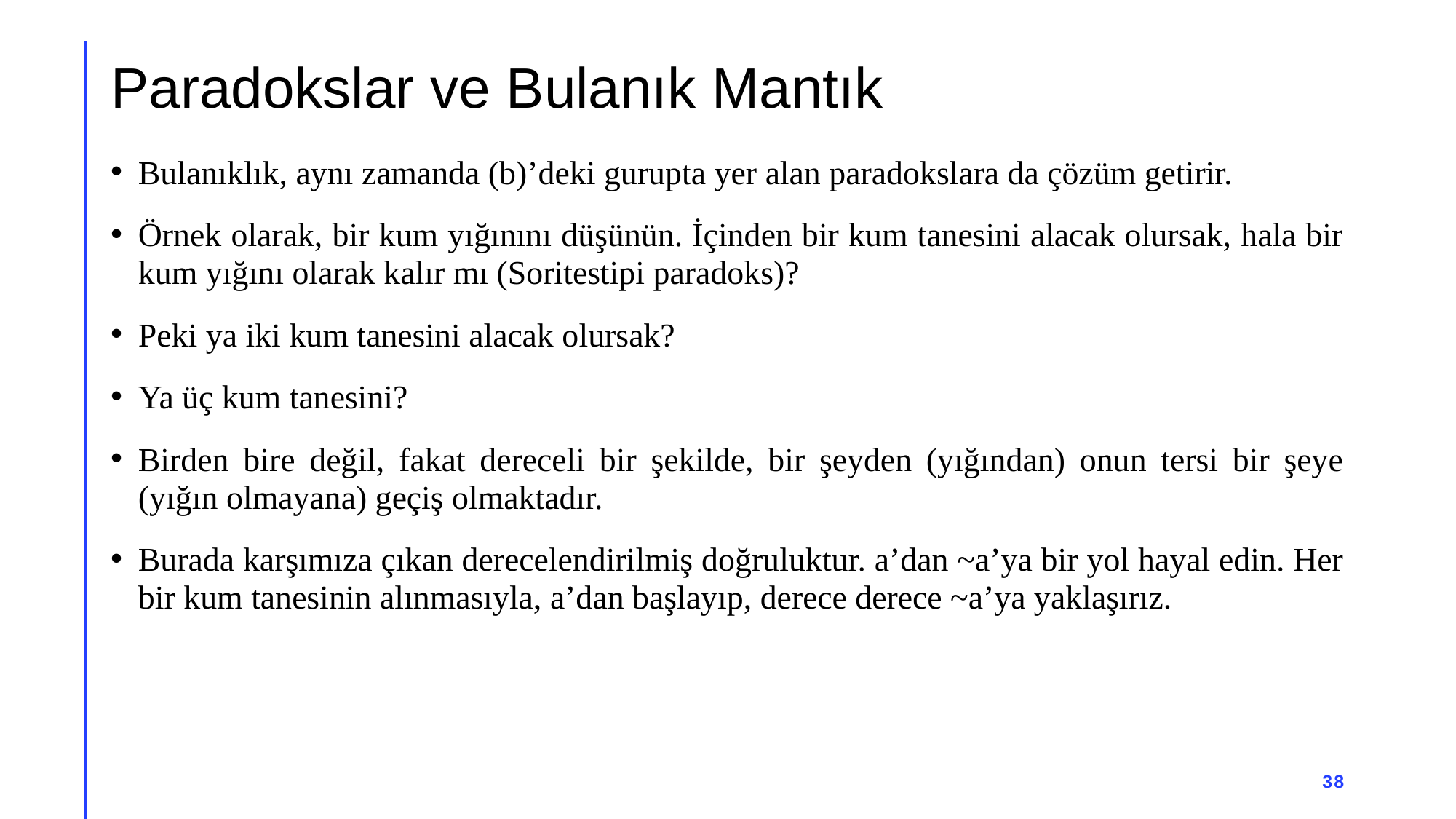

# Paradokslar ve Bulanık Mantık
Bulanıklık, aynı zamanda (b)’deki gurupta yer alan paradokslara da çözüm getirir.
Örnek olarak, bir kum yığınını düşünün. İçinden bir kum tanesini alacak olursak, hala bir kum yığını olarak kalır mı (Soritestipi paradoks)?
Peki ya iki kum tanesini alacak olursak?
Ya üç kum tanesini?
Birden bire değil, fakat dereceli bir şekilde, bir şeyden (yığından) onun tersi bir şeye (yığın olmayana) geçiş olmaktadır.
Burada karşımıza çıkan derecelendirilmiş doğruluktur. a’dan ~a’ya bir yol hayal edin. Her bir kum tanesinin alınmasıyla, a’dan başlayıp, derece derece ~a’ya yaklaşırız.
38